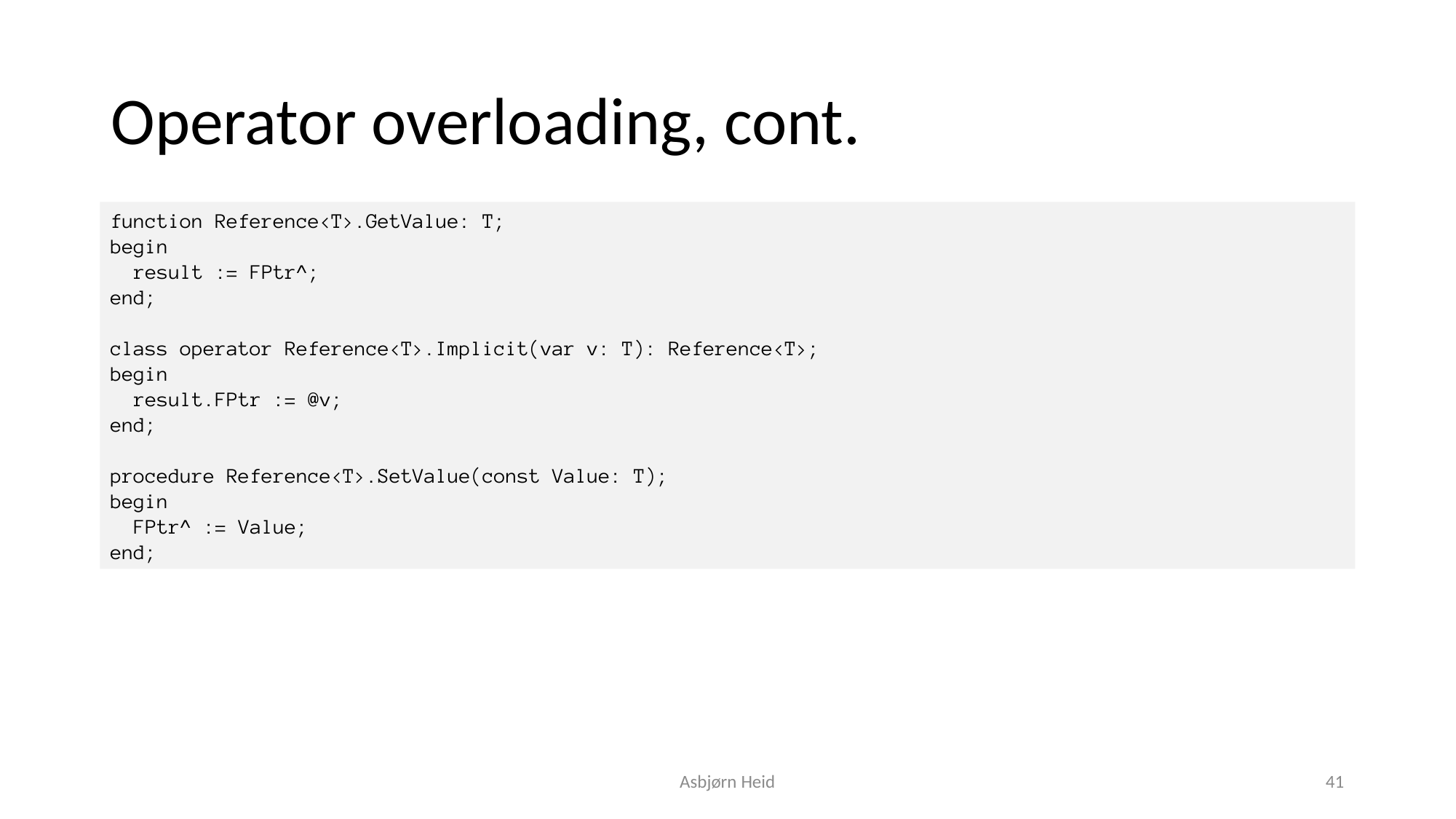

# Operator overloading, cont.
function Reference<T>.GetValue: T;
begin
  result := FPtr^;
end;

class operator Reference<T>.Implicit(var v: T): Reference<T>;
begin
  result.FPtr := @v;
end;

procedure Reference<T>.SetValue(const Value: T);
begin
  FPtr^ := Value;
end;
Asbjørn Heid
41